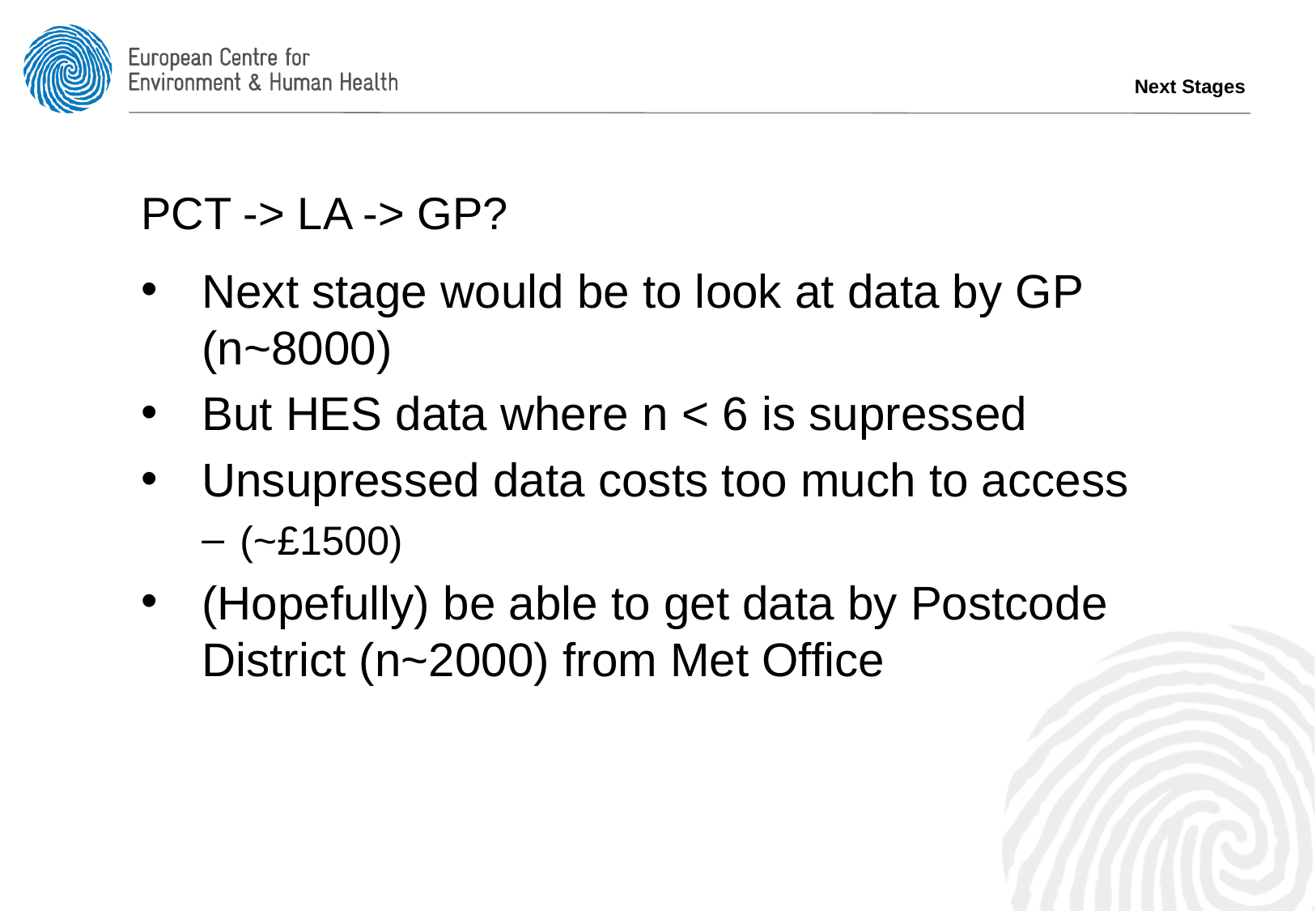

Next Stages
PCT -> LA -> GP?
Next stage would be to look at data by GP (n~8000)
But HES data where n < 6 is supressed
Unsupressed data costs too much to access
(~£1500)
(Hopefully) be able to get data by Postcode District (n~2000) from Met Office